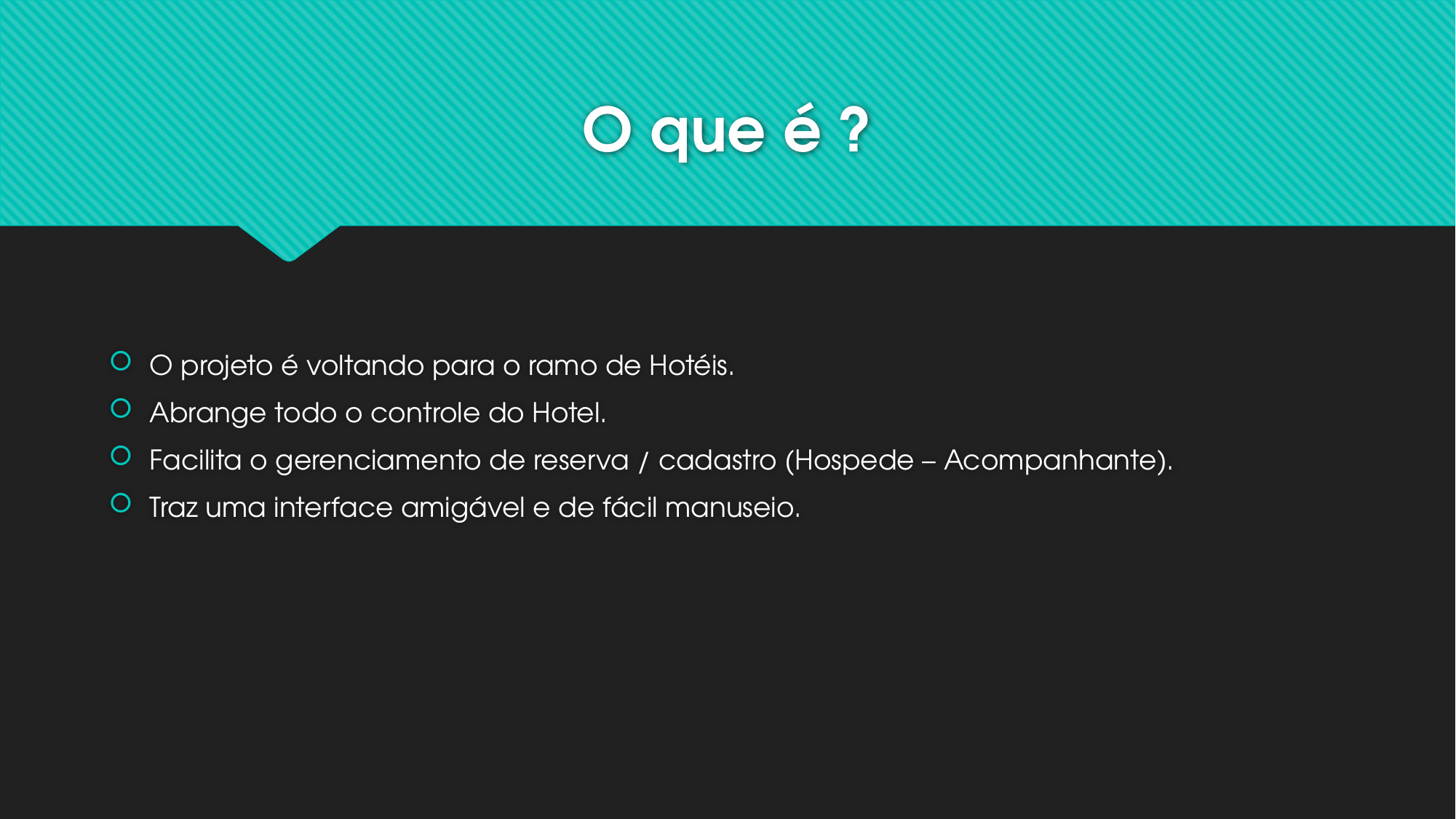

# O que é ?
O projeto é voltando para o ramo de Hotéis.
Abrange todo o controle do Hotel.
Facilita o gerenciamento de reserva / cadastro (Hospede – Acompanhante).
Traz uma interface amigável e de fácil manuseio.